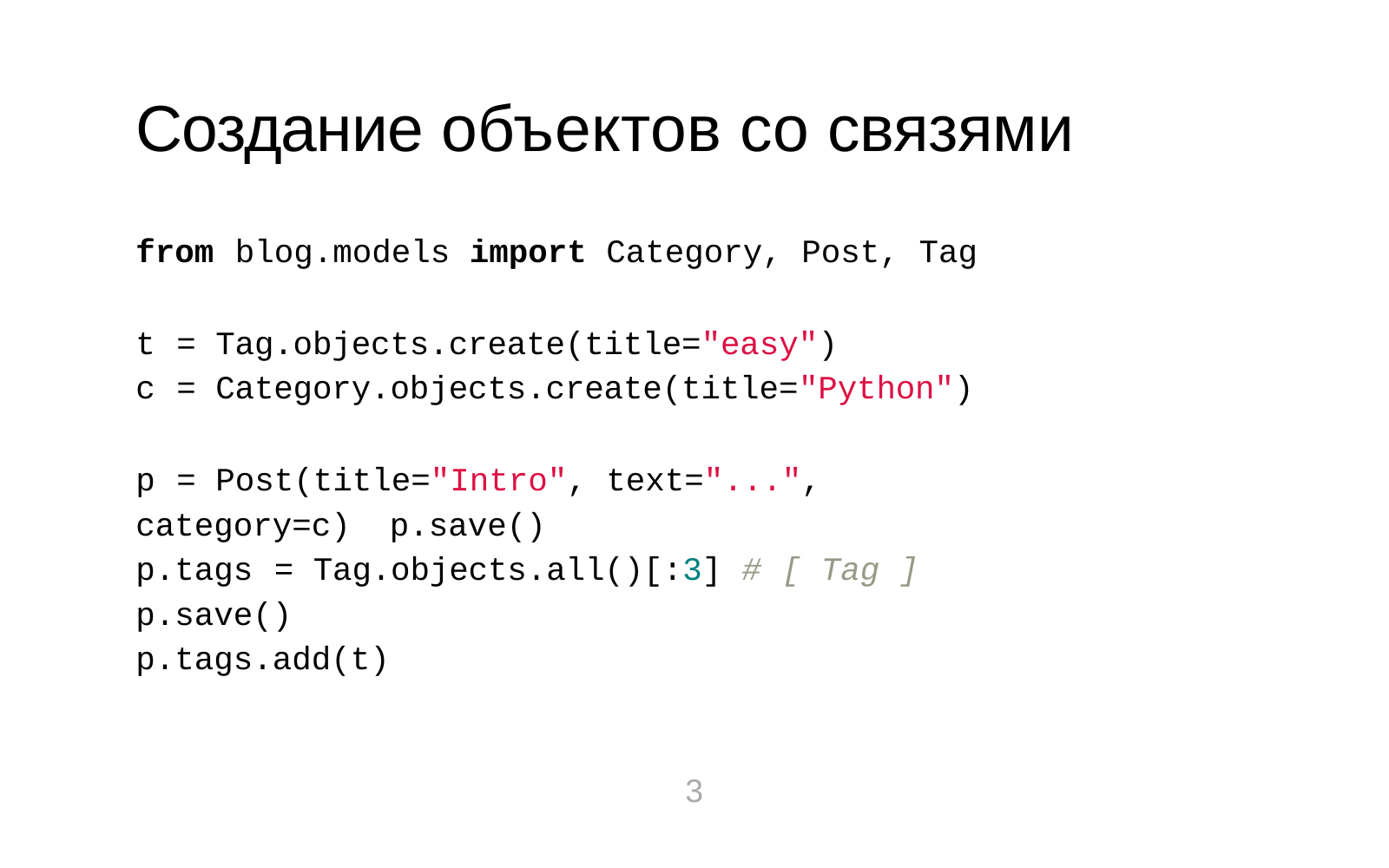

# Создание объектов со связями
from	blog.models import Category,	Post,	Tag

t	=	Tag.objects.create(title="easy")
c	=	Category.objects.create(title="Python")

p	=	Post(title="Intro",	text="...",	category=c)  p.save()
p.tags	=	Tag.objects.all()[:3] #	[	Tag	]
p.save()
p.tags.add(t)
3